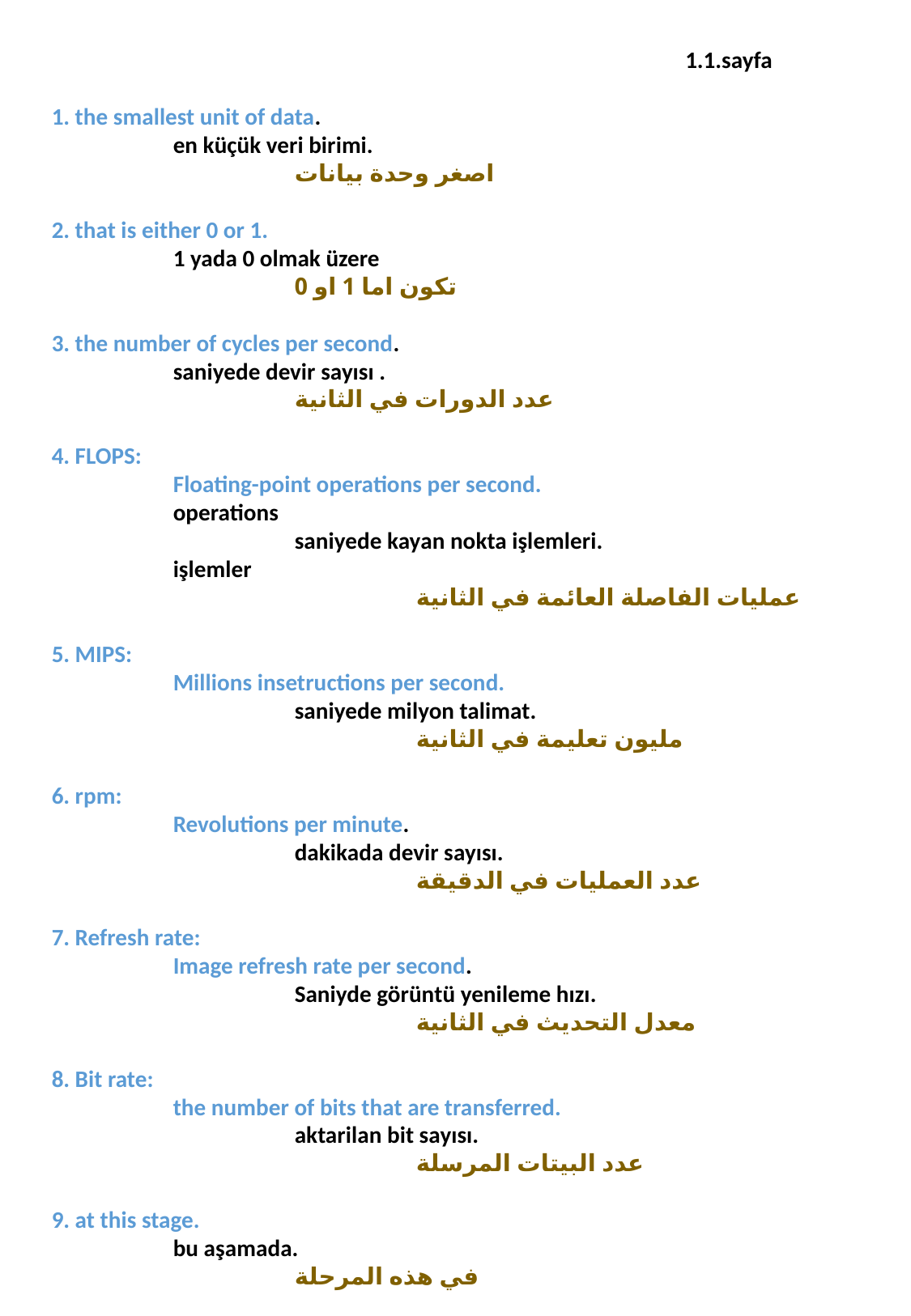

1.1.sayfa

1. the smallest unit of data.
	en küçük veri birimi.
		اصغر وحدة بيانات

2. that is either 0 or 1.
	1 yada 0 olmak üzere
		تكون اما 1 او 0

3. the number of cycles per second.
	saniyede devir sayısı .
		عدد الدورات في الثانية

4. FLOPS:
	Floating-point operations per second.			operations
		saniyede kayan nokta işlemleri.			işlemler
			عمليات الفاصلة العائمة في الثانية

5. MIPS:
	Millions insetructions per second.
		saniyede milyon talimat.
			مليون تعليمة في الثانية

6. rpm:
	Revolutions per minute.
		dakikada devir sayısı.
			عدد العمليات في الدقيقة

7. Refresh rate:
	Image refresh rate per second.
		Saniyde görüntü yenileme hızı.
			معدل التحديث في الثانية

8. Bit rate:
	the number of bits that are transferred.
		aktarilan bit sayısı.
			عدد البيتات المرسلة

9. at this stage.
	bu aşamada.
		في هذه المرحلة